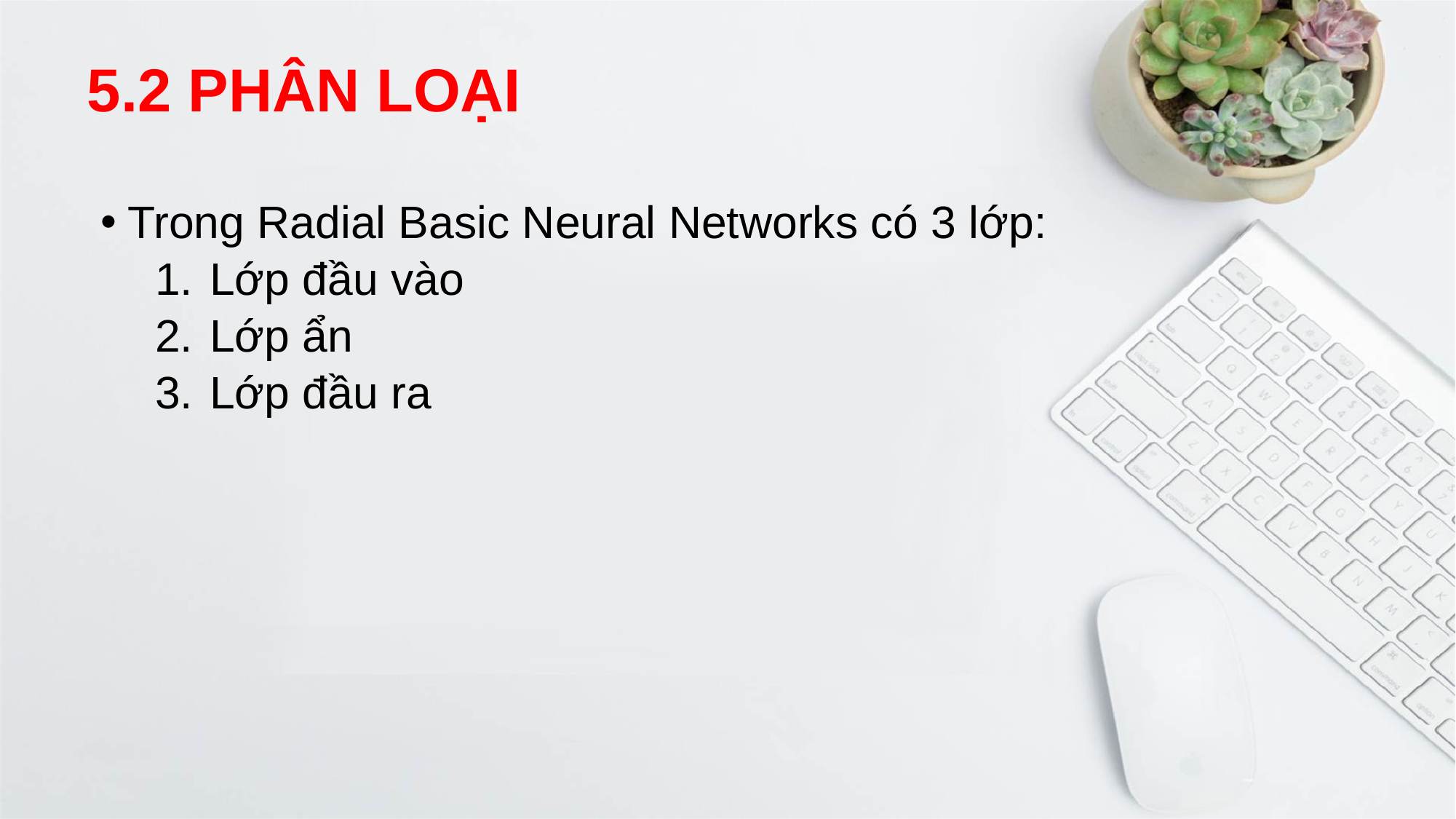

# 5.2 PHÂN LOẠI
Trong Radial Basic Neural Networks có 3 lớp:
Lớp đầu vào
Lớp ẩn
Lớp đầu ra